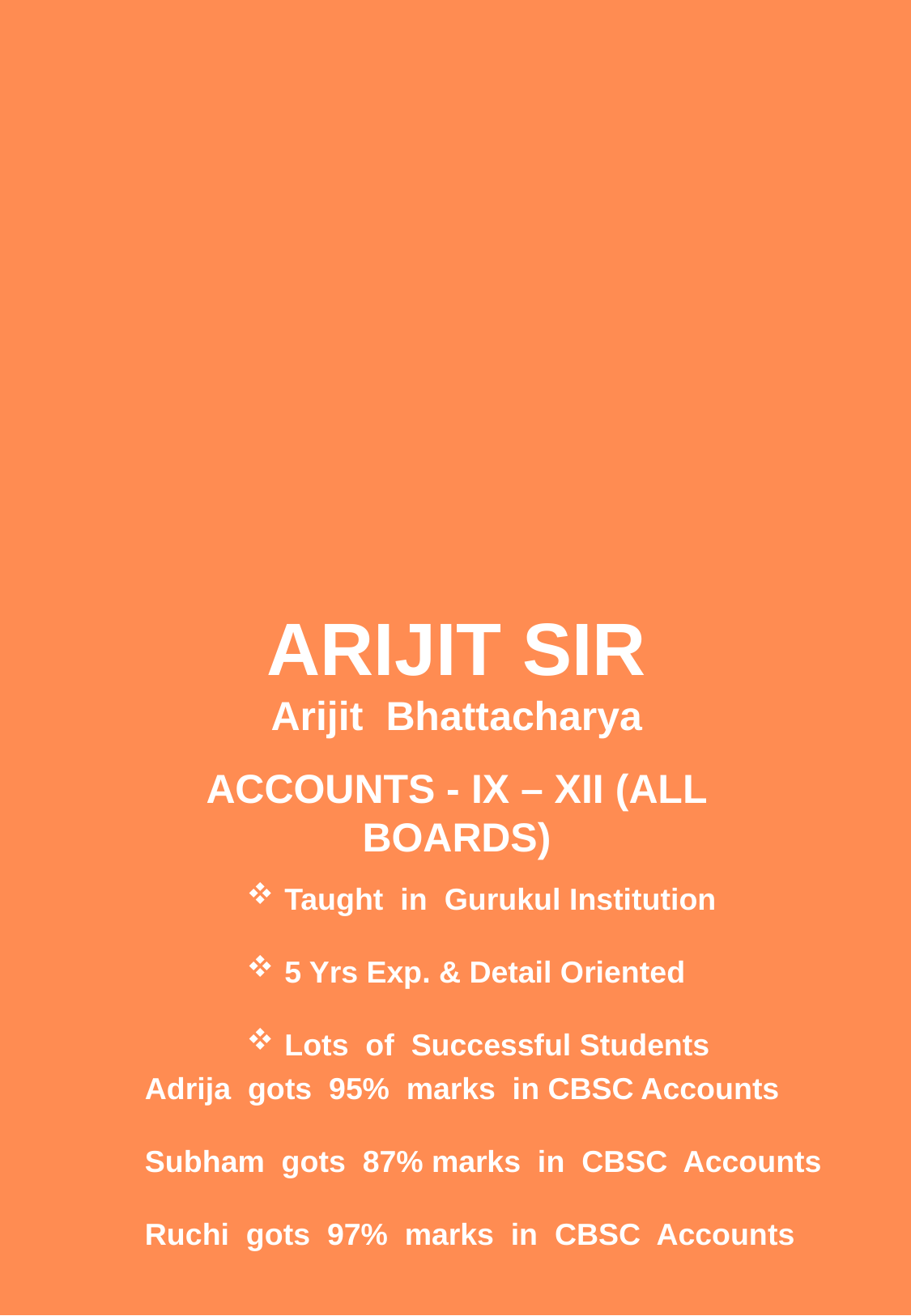

Arijit Sir
Arijit  Bhattacharya

accounts - IX – XII (All Boards)
Taught  in  Gurukul Institution
5 Yrs Exp. & Detail Oriented
Lots  of  Successful Students
Adrija  gots  95%  marks  in CBSC Accounts

Subham  gots  87% marks  in  CBSC  Accounts

Ruchi  gots  97%  marks  in  CBSC  Accounts